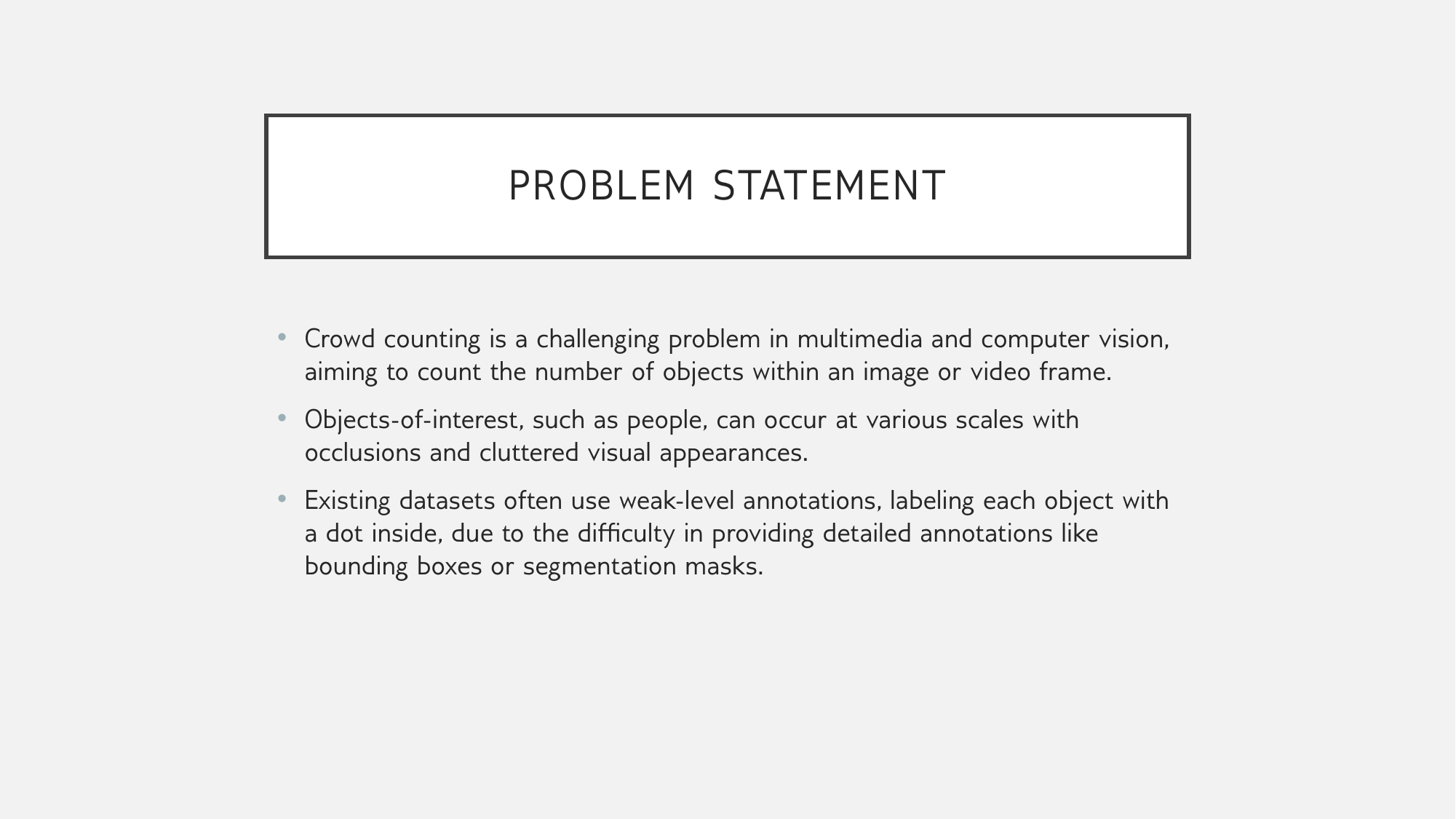

# Problem Statement
Crowd counting is a challenging problem in multimedia and computer vision, aiming to count the number of objects within an image or video frame.
Objects-of-interest, such as people, can occur at various scales with occlusions and cluttered visual appearances.
Existing datasets often use weak-level annotations, labeling each object with a dot inside, due to the difficulty in providing detailed annotations like bounding boxes or segmentation masks.